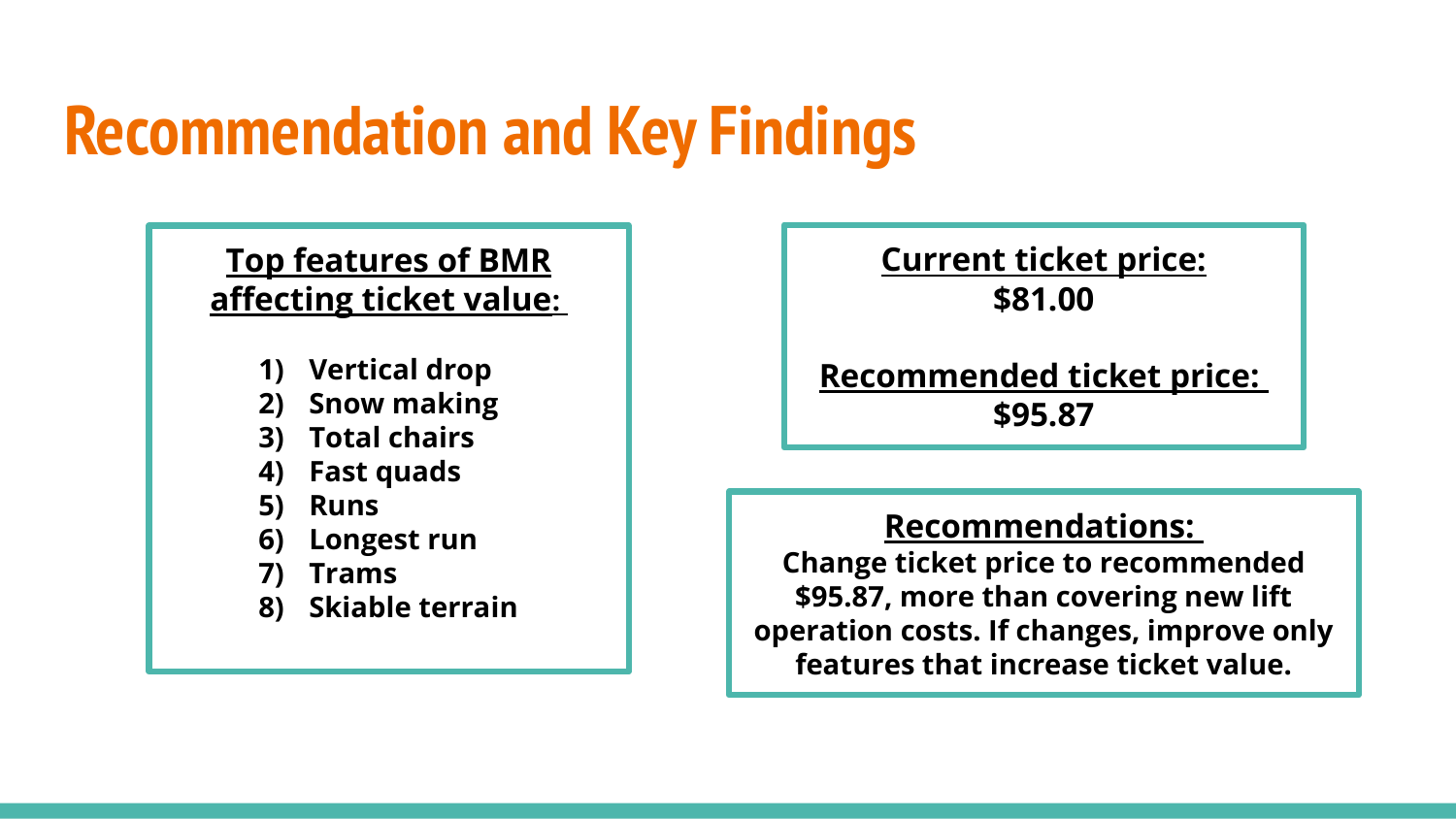

# Recommendation and Key Findings
Current ticket price:
$81.00

Recommended ticket price:
$95.87
Top features of BMR affecting ticket value:

Vertical drop
Snow making
Total chairs
Fast quads
Runs
Longest run
Trams
Skiable terrain

Recommendations:
Change ticket price to recommended $95.87, more than covering new lift operation costs. If changes, improve only features that increase ticket value.